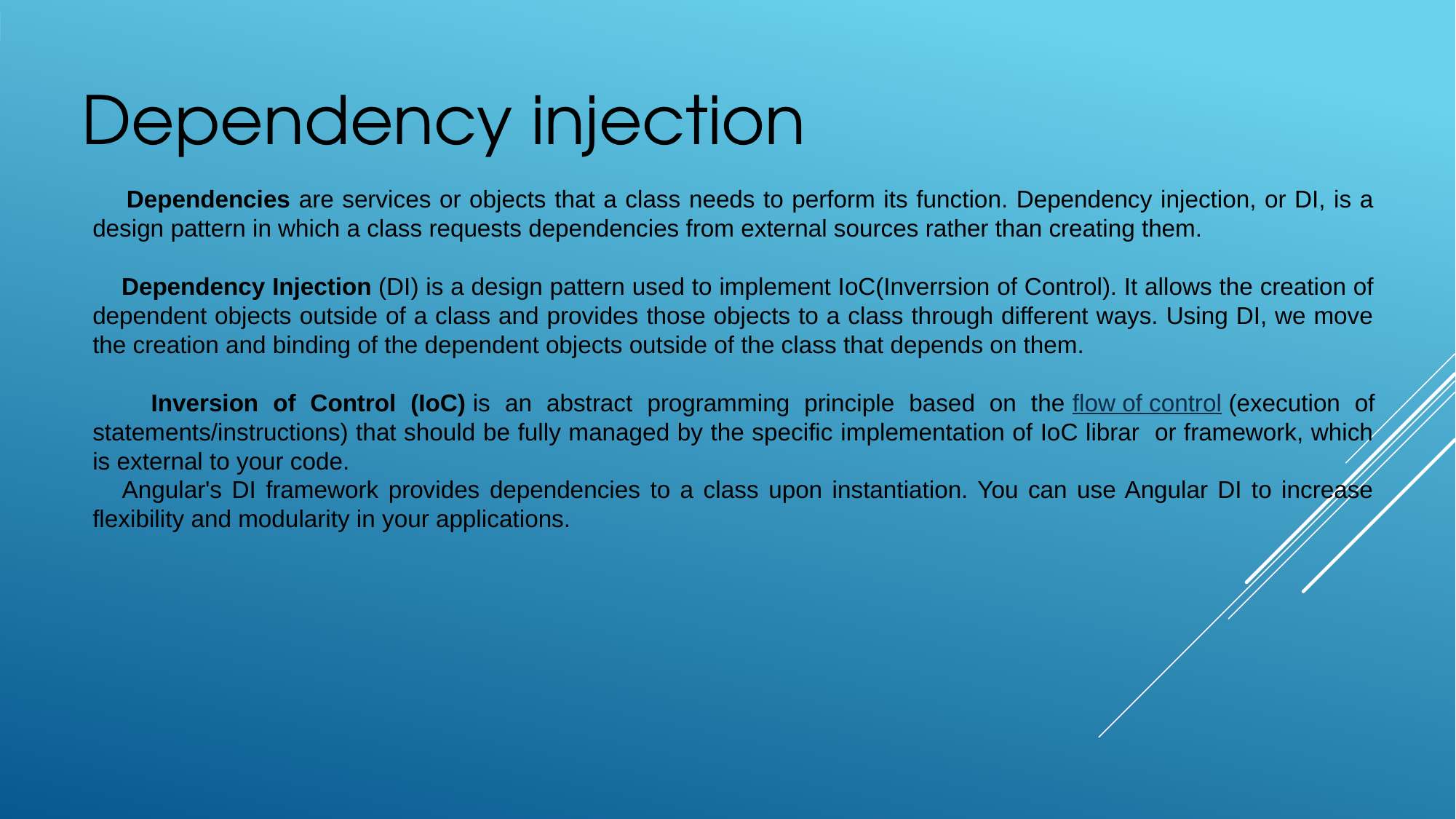

Dependency injection
    Dependencies are services or objects that a class needs to perform its function. Dependency injection, or DI, is a design pattern in which a class requests dependencies from external sources rather than creating them.

    Dependency Injection (DI) is a design pattern used to implement IoC(Inverrsion of Control). It allows the creation of dependent objects outside of a class and provides those objects to a class through different ways. Using DI, we move the creation and binding of the dependent objects outside of the class that depends on them.

    Inversion of Control (IoC) is an abstract programming principle based on the flow of control (execution of statements/instructions) that should be fully managed by the specific implementation of IoC librar  or framework, which is external to your code.
   Angular's DI framework provides dependencies to a class upon instantiation. You can use Angular DI to increase flexibility and modularity in your applications.